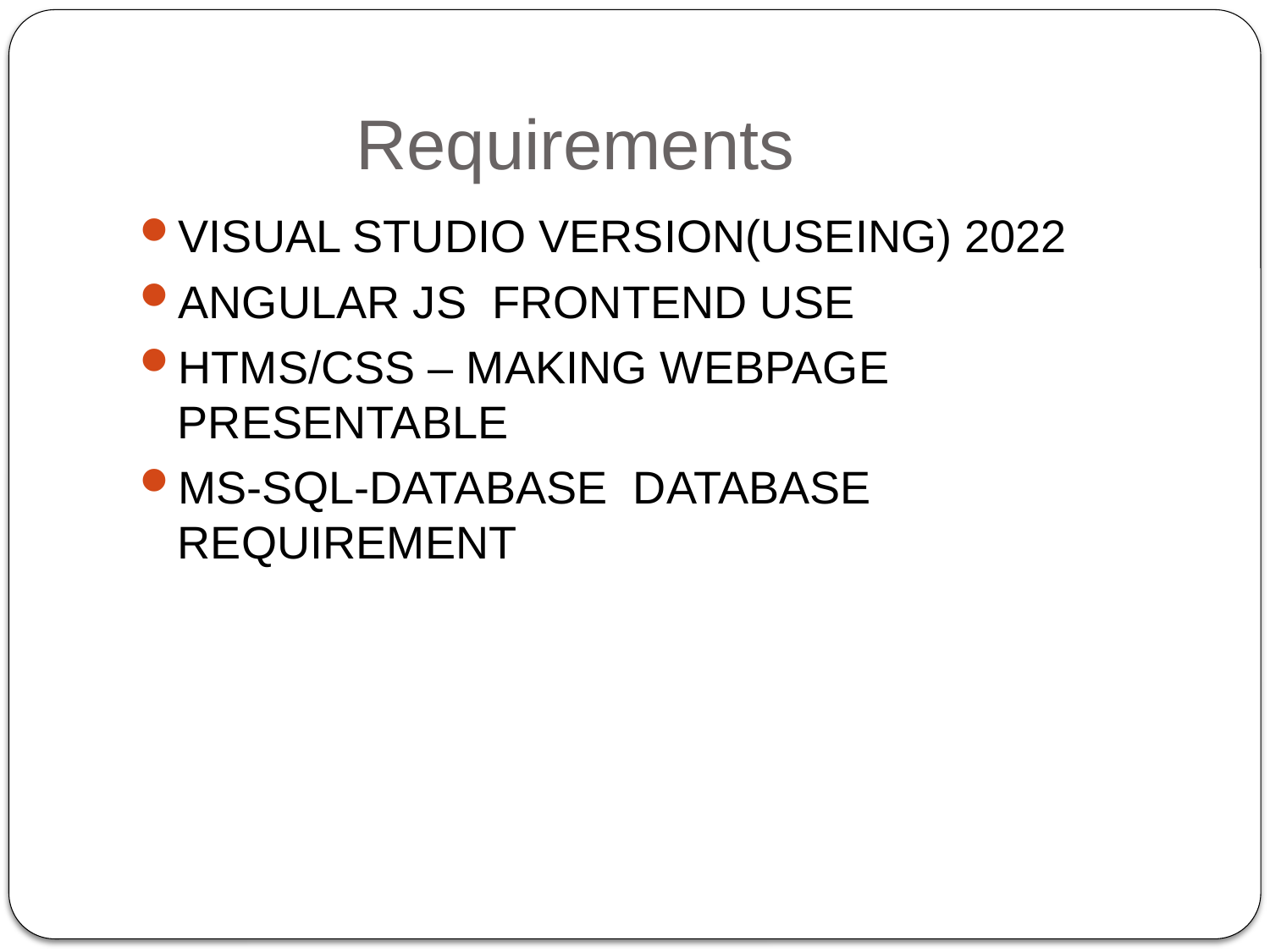

# Requirements
VISUAL STUDIO VERSION(USEING) 2022
ANGULAR JS  FRONTEND USE
HTMS/CSS – MAKING WEBPAGE PRESENTABLE
MS-SQL-DATABASE  DATABASE  REQUIREMENT